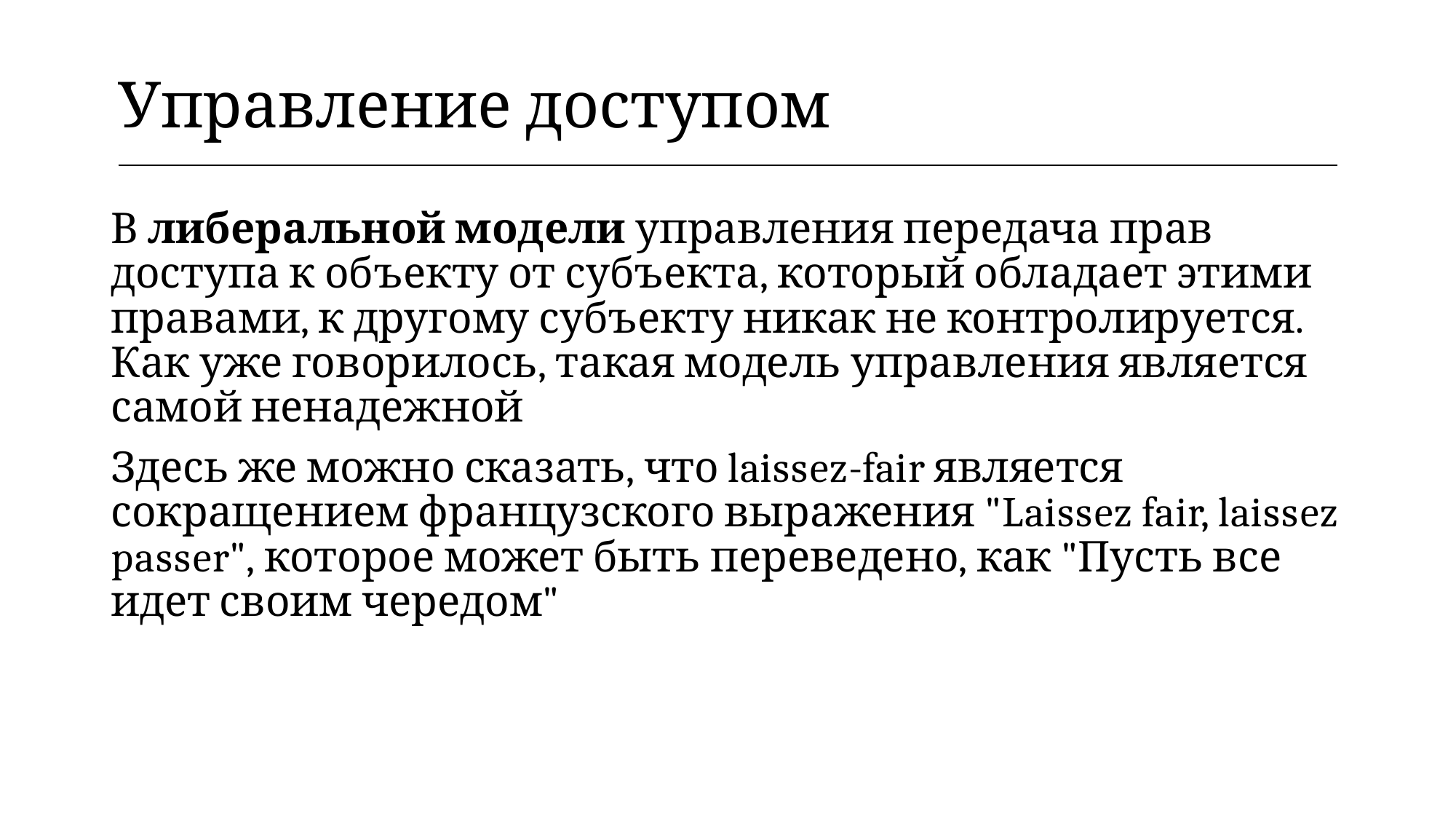

| Управление доступом |
| --- |
В либеральной модели управления передача прав доступа к объекту от субъекта, который обладает этими правами, к другому субъекту никак не контролируется. Как уже говорилось, такая модель управления является самой ненадежной
Здесь же можно сказать, что laissez-fair является сокращением французского выражения "Laissez fair, laissez passer", которое может быть переведено, как "Пусть все идет своим чередом"